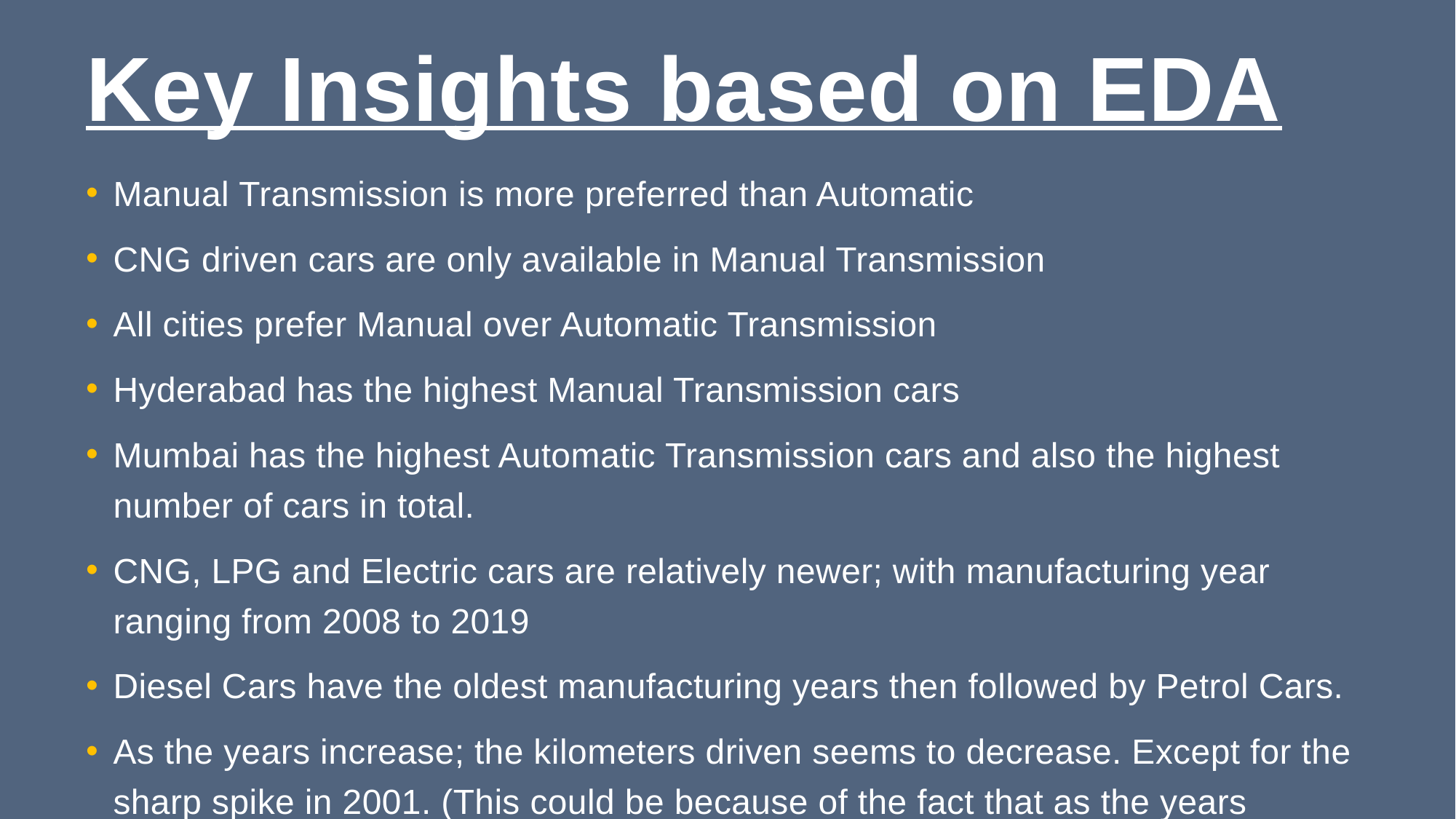

# Key Insights based on EDA
Manual Transmission is more preferred than Automatic
CNG driven cars are only available in Manual Transmission
All cities prefer Manual over Automatic Transmission
Hyderabad has the highest Manual Transmission cars
Mumbai has the highest Automatic Transmission cars and also the highest number of cars in total.
CNG, LPG and Electric cars are relatively newer; with manufacturing year ranging from 2008 to 2019
Diesel Cars have the oldest manufacturing years then followed by Petrol Cars.
As the years increase; the kilometers driven seems to decrease. Except for the sharp spike in 2001. (This could be because of the fact that as the years progress; people prefer being the first owners of the car therefore cutting down on the kilometers driven by previous owners.)
CNG cars give the most mileage followed by LPG, Diesel and then Petrol.